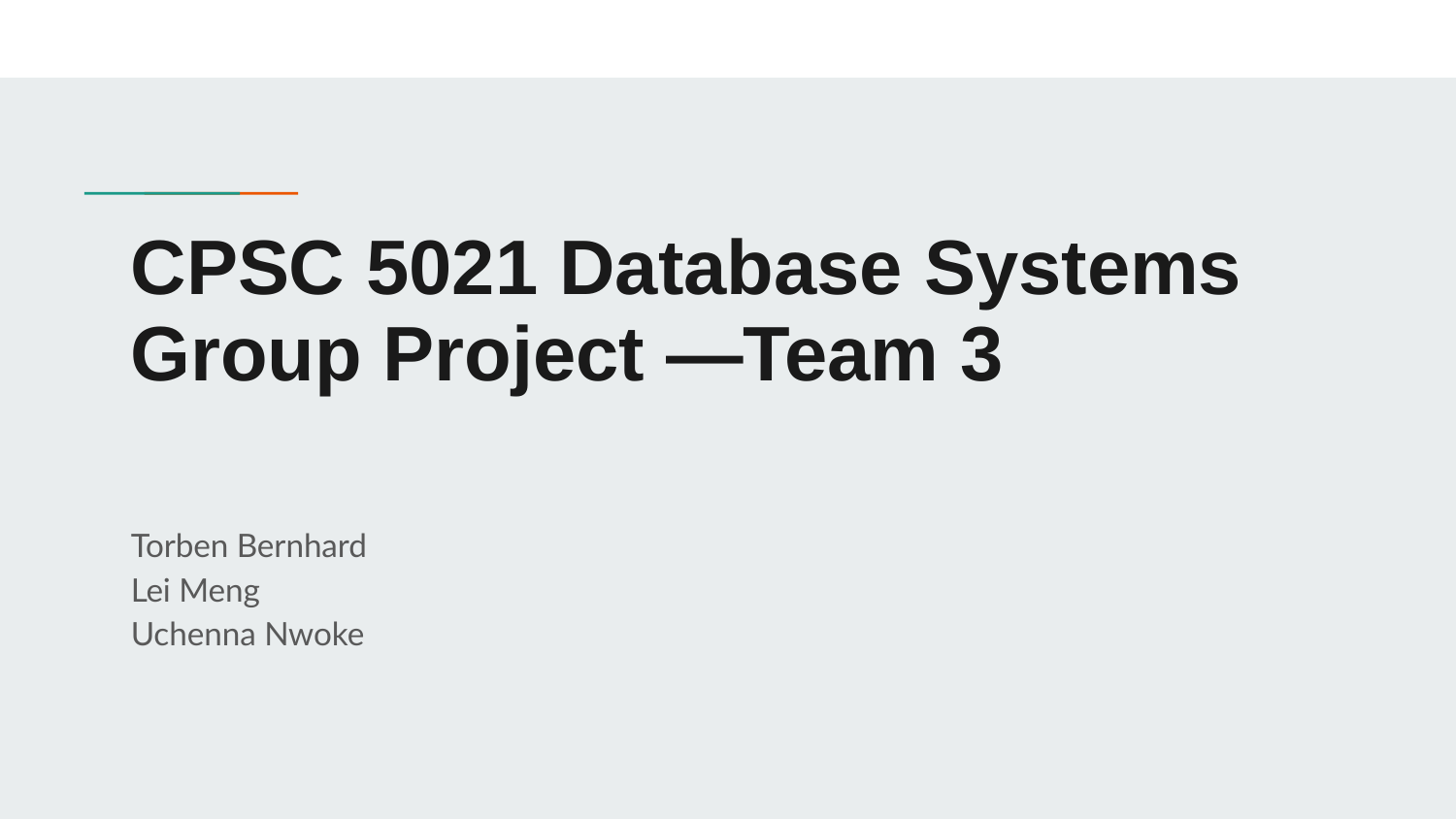

# CPSC 5021 Database Systems Group Project —Team 3
Torben Bernhard
Lei Meng
Uchenna Nwoke